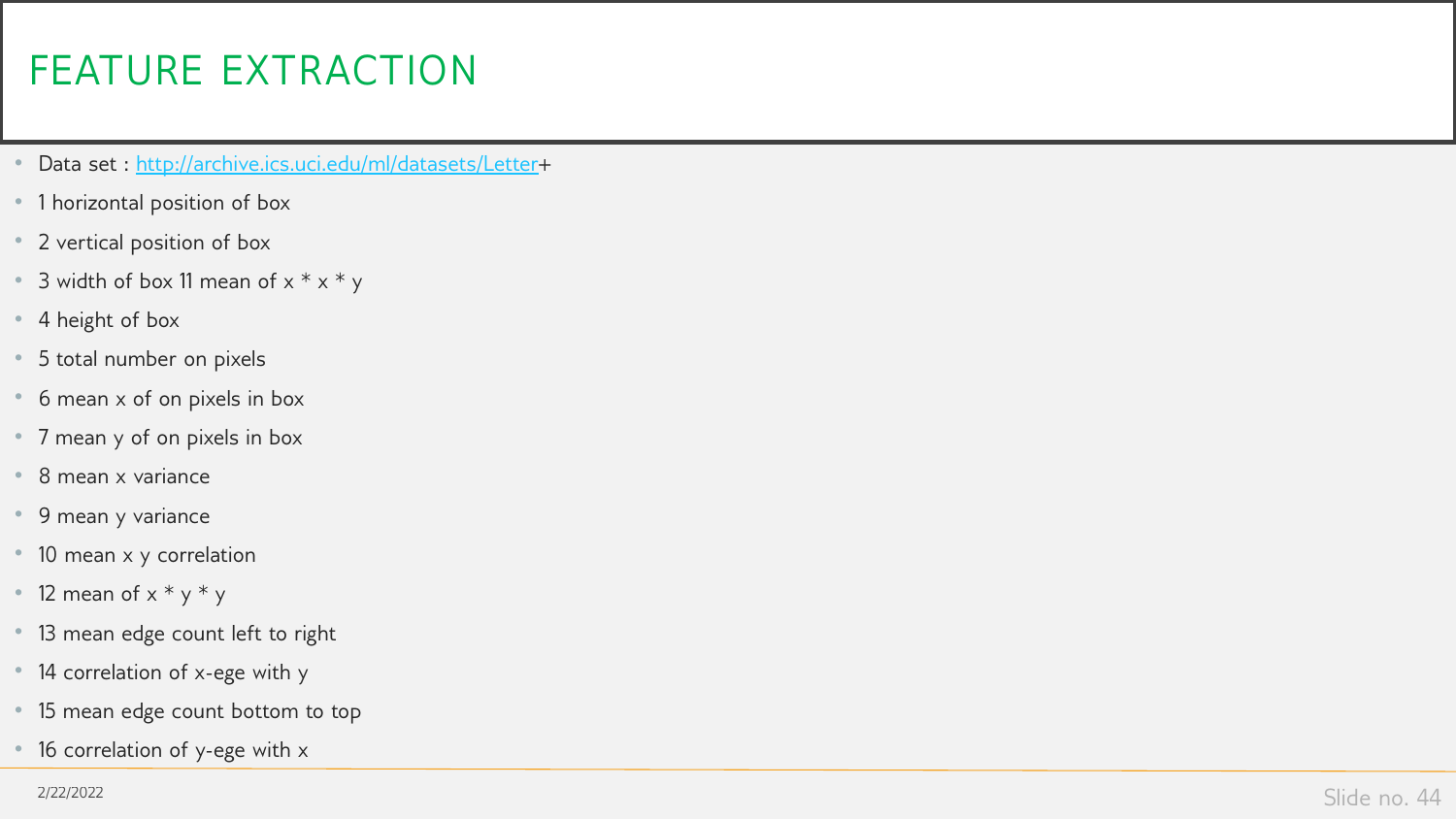

# Feature extraction
Data set : http://archive.ics.uci.edu/ml/datasets/Letter+
1 horizontal position of box
2 vertical position of box
3 width of box 11 mean of x * x * y
4 height of box
5 total number on pixels
6 mean x of on pixels in box
7 mean y of on pixels in box
8 mean x variance
9 mean y variance
10 mean x y correlation
12 mean of x * y * y
13 mean edge count left to right
14 correlation of x-ege with y
15 mean edge count bottom to top
16 correlation of y-ege with x

2/22/2022
Slide no. 44